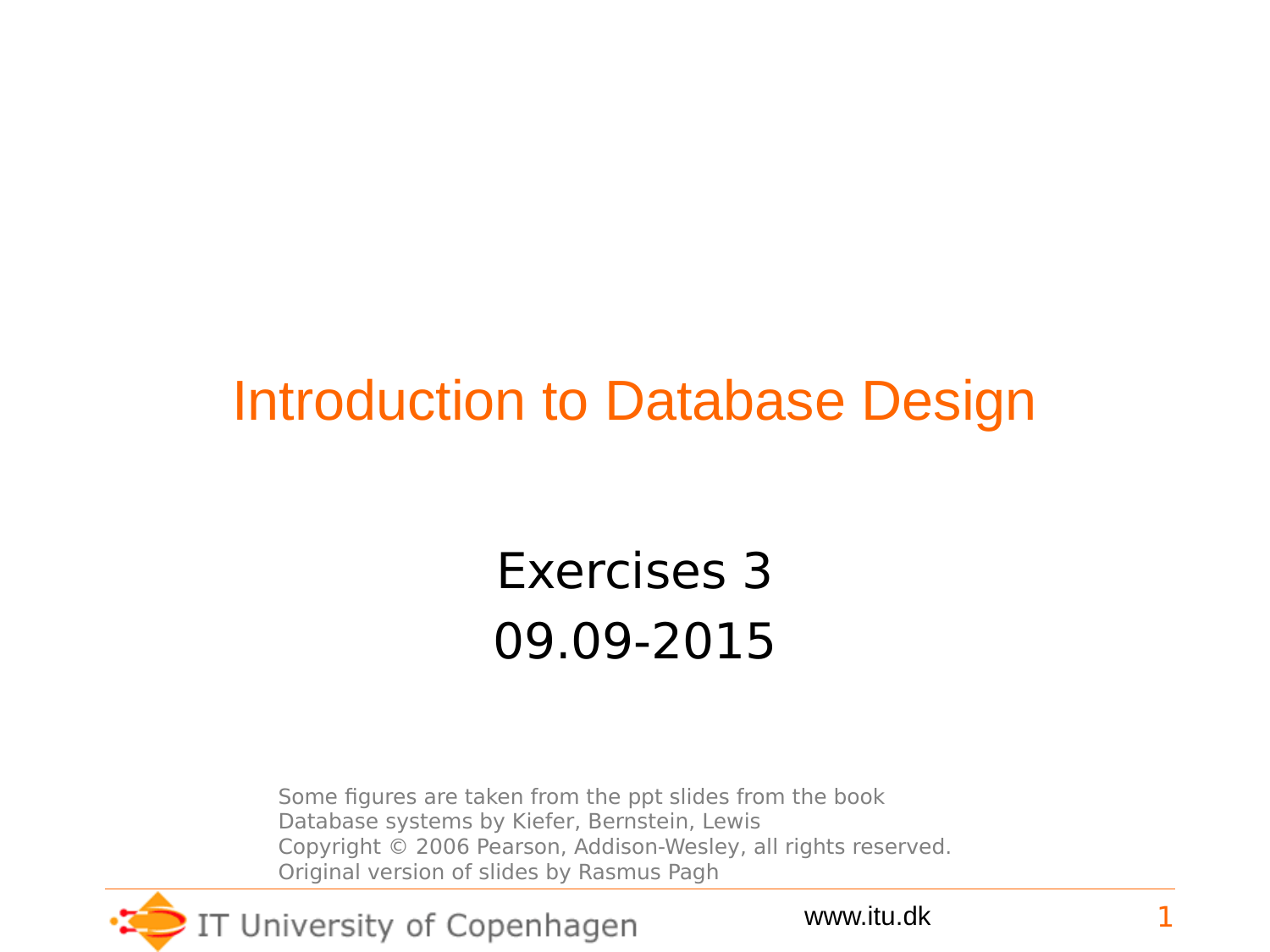

Introduction to Database Design
Exercises 3
09.09-2015
Some figures are taken from the ppt slides from the book
Database systems by Kiefer, Bernstein, Lewis
Copyright © 2006 Pearson, Addison-Wesley, all rights reserved.
Original version of slides by Rasmus Pagh
1
1